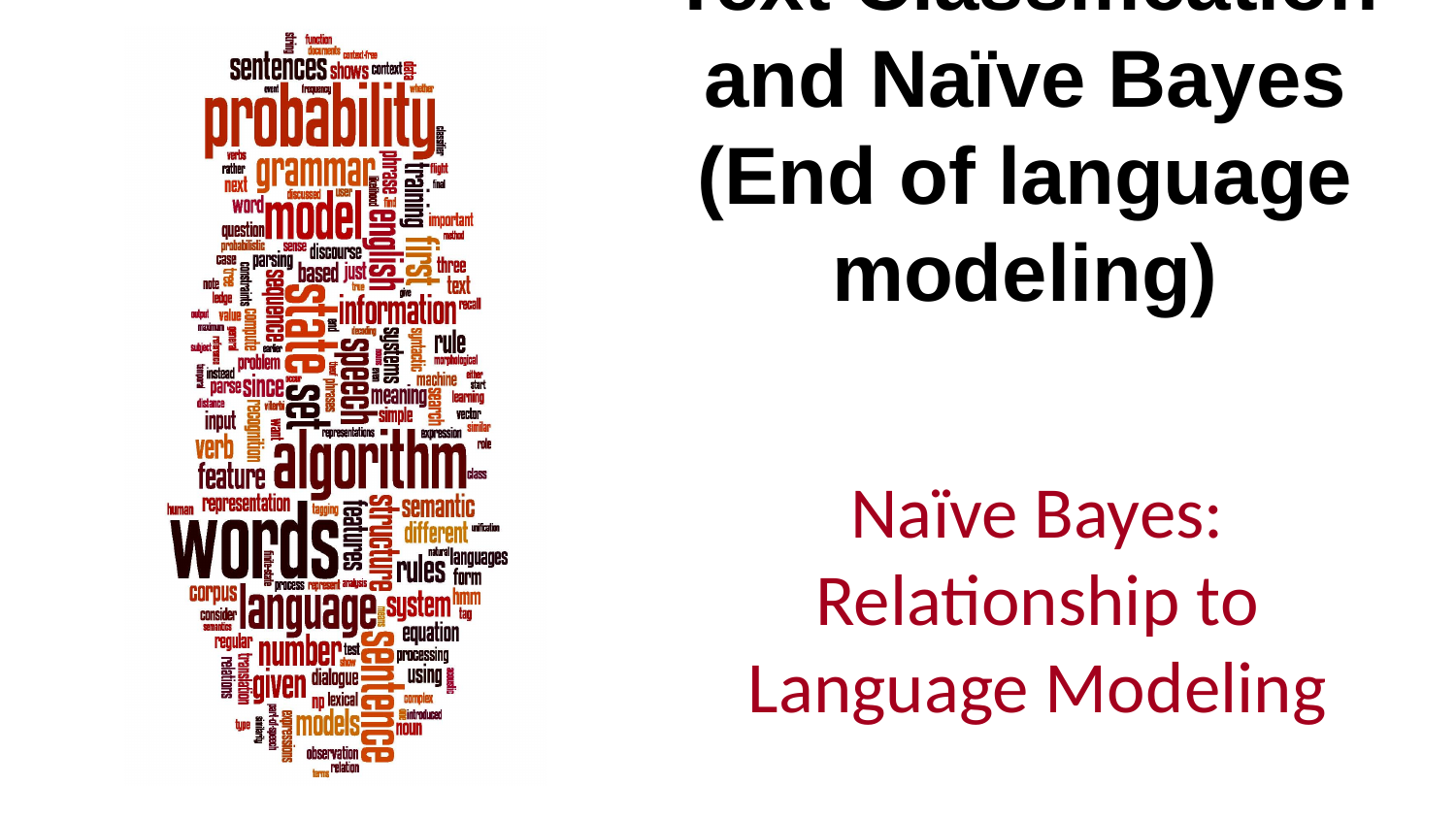

# Text Classification and Naïve Bayes (End of language modeling)
Naïve Bayes: Relationship to Language Modeling